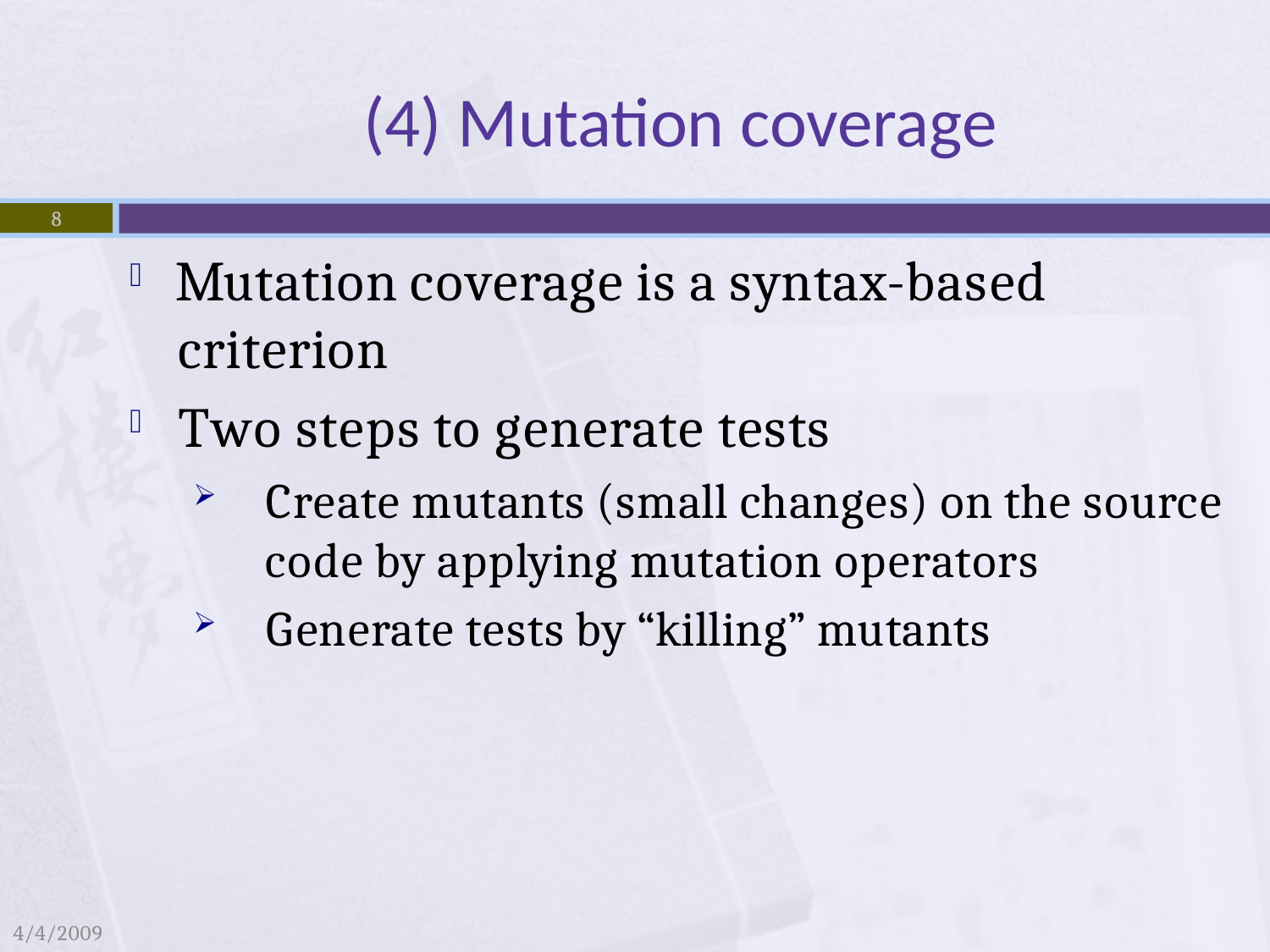

# (4) Mutation coverage
8
8
Mutation coverage is a syntax-based criterion
Two steps to generate tests
Create mutants (small changes) on the source code by applying mutation operators
Generate tests by “killing” mutants
4/4/2009